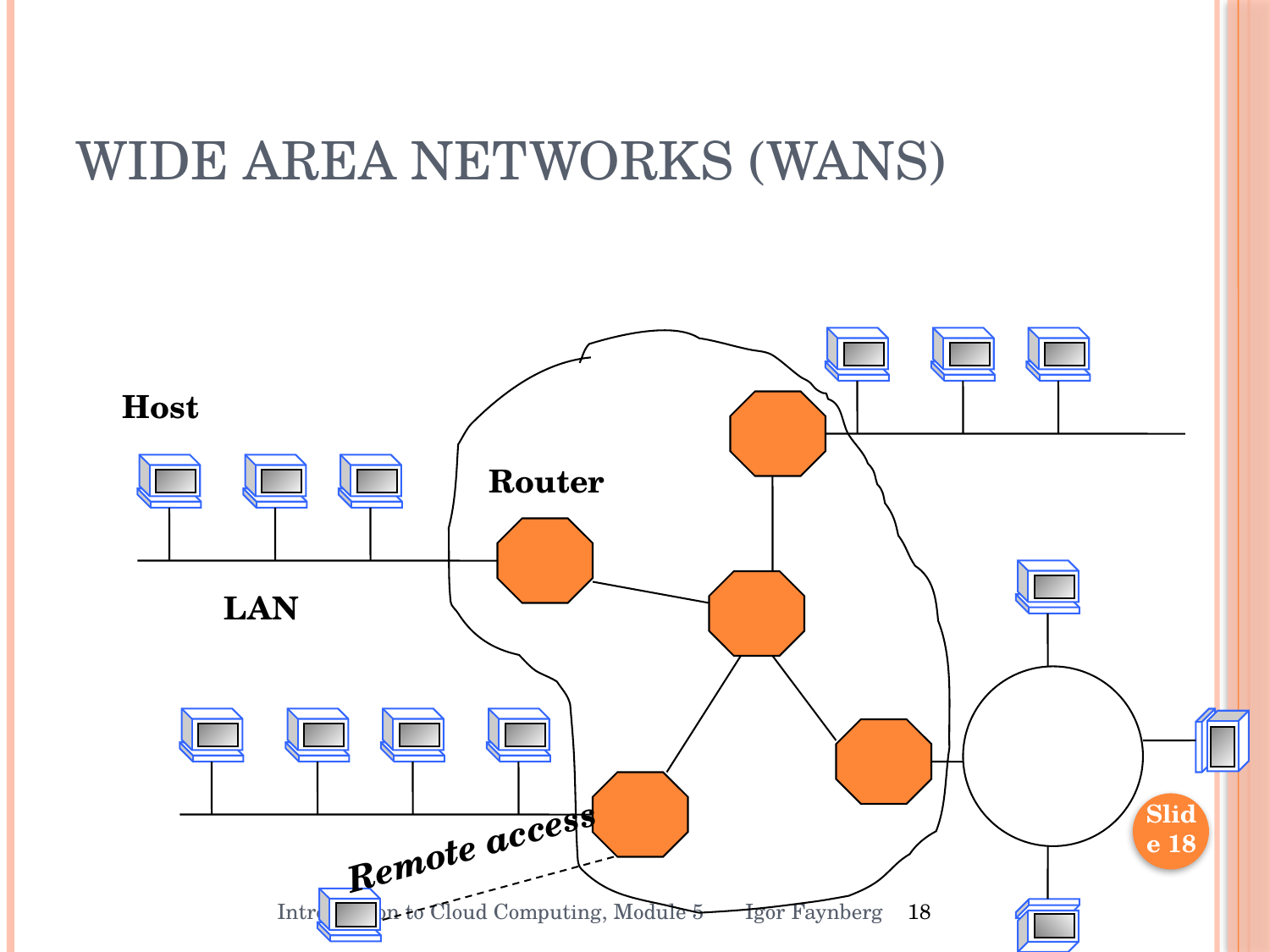

# Wide Area Networks (WANs)

Host

Router

LAN

Remote access

Slide 18